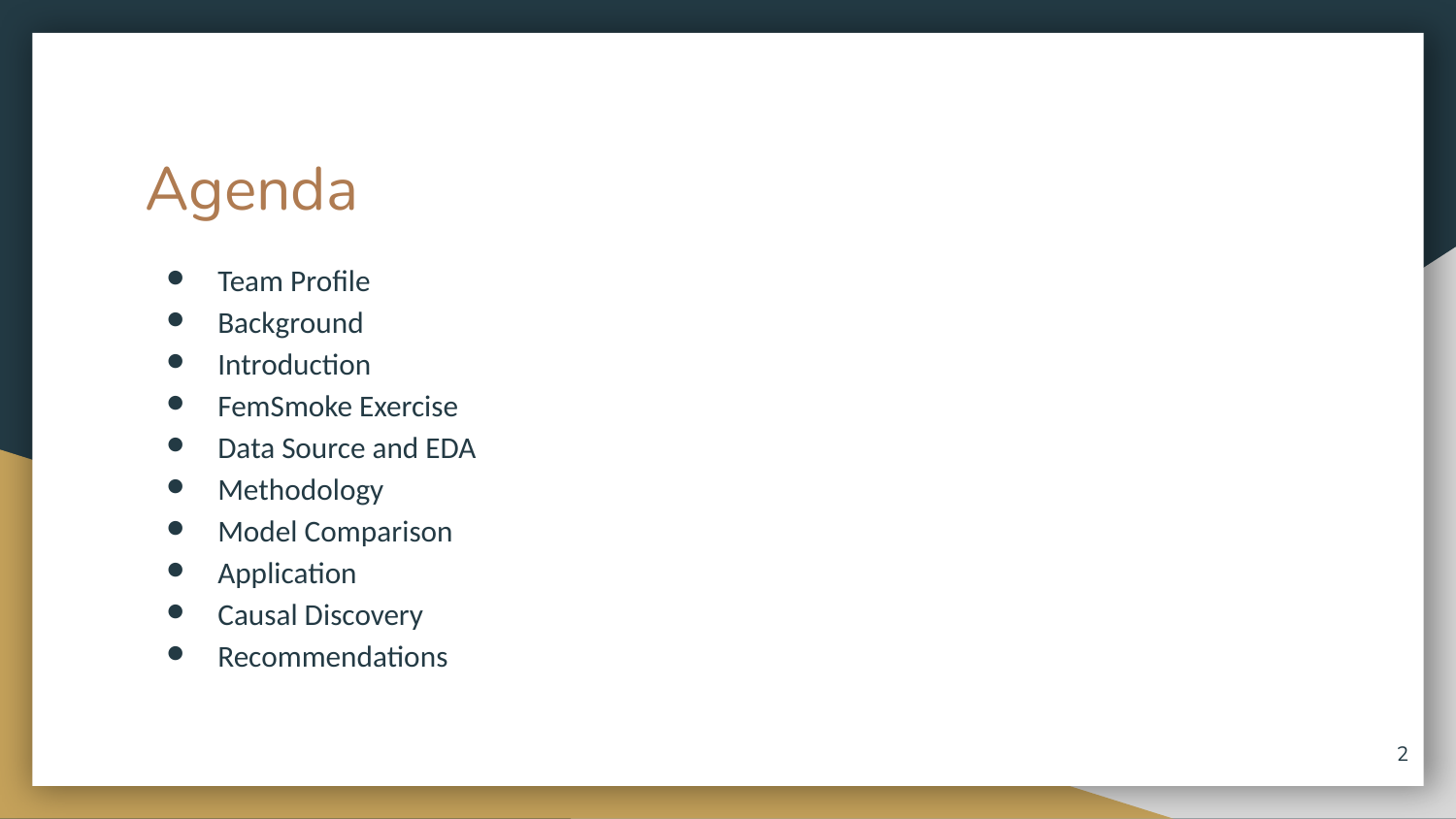

# Agenda
Team Profile
Background
Introduction
FemSmoke Exercise
Data Source and EDA
Methodology
Model Comparison
Application
Causal Discovery
Recommendations
2